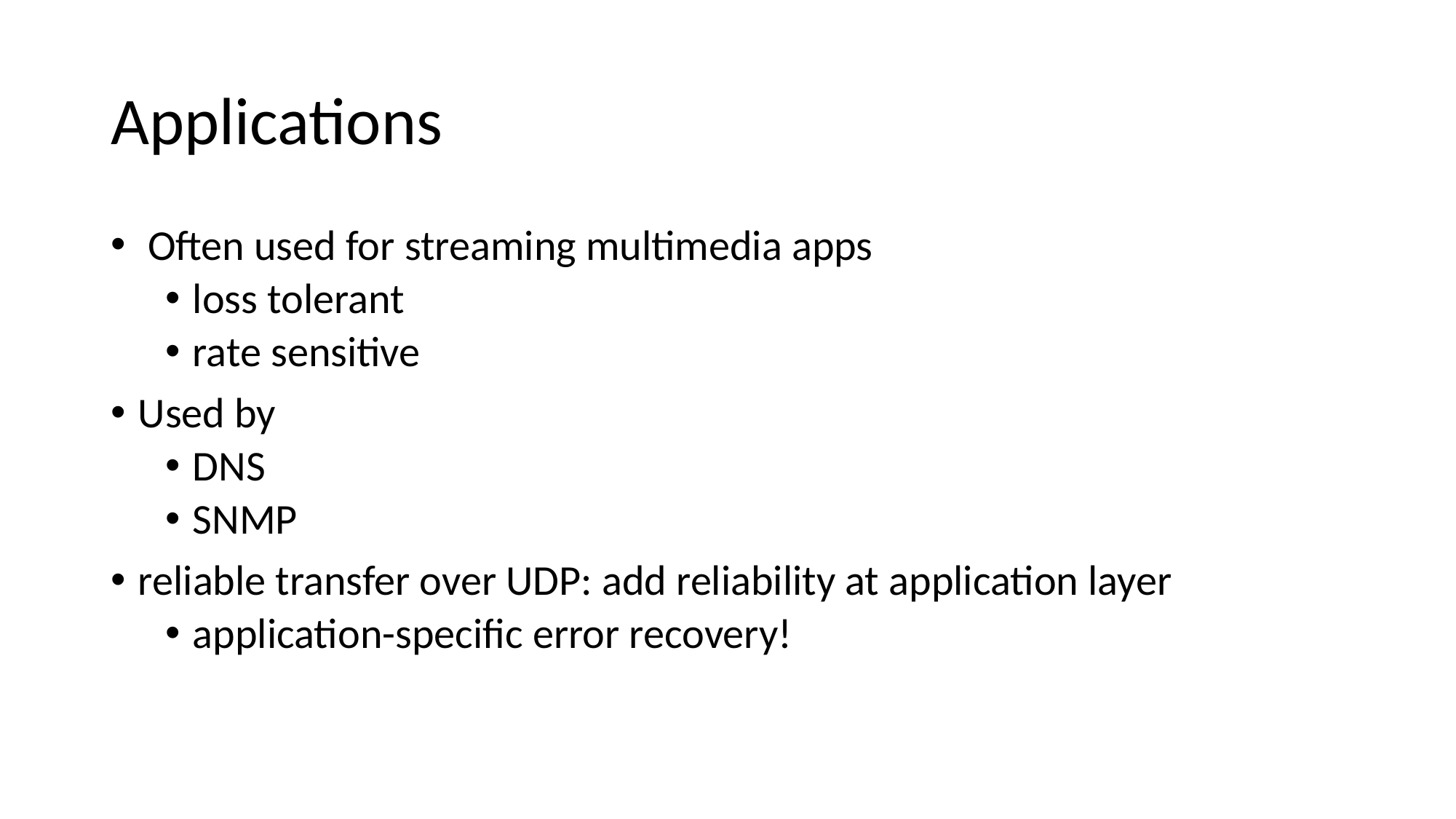

# Applications
 Often used for streaming multimedia apps
loss tolerant
rate sensitive
Used by
DNS
SNMP
reliable transfer over UDP: add reliability at application layer
application-specific error recovery!